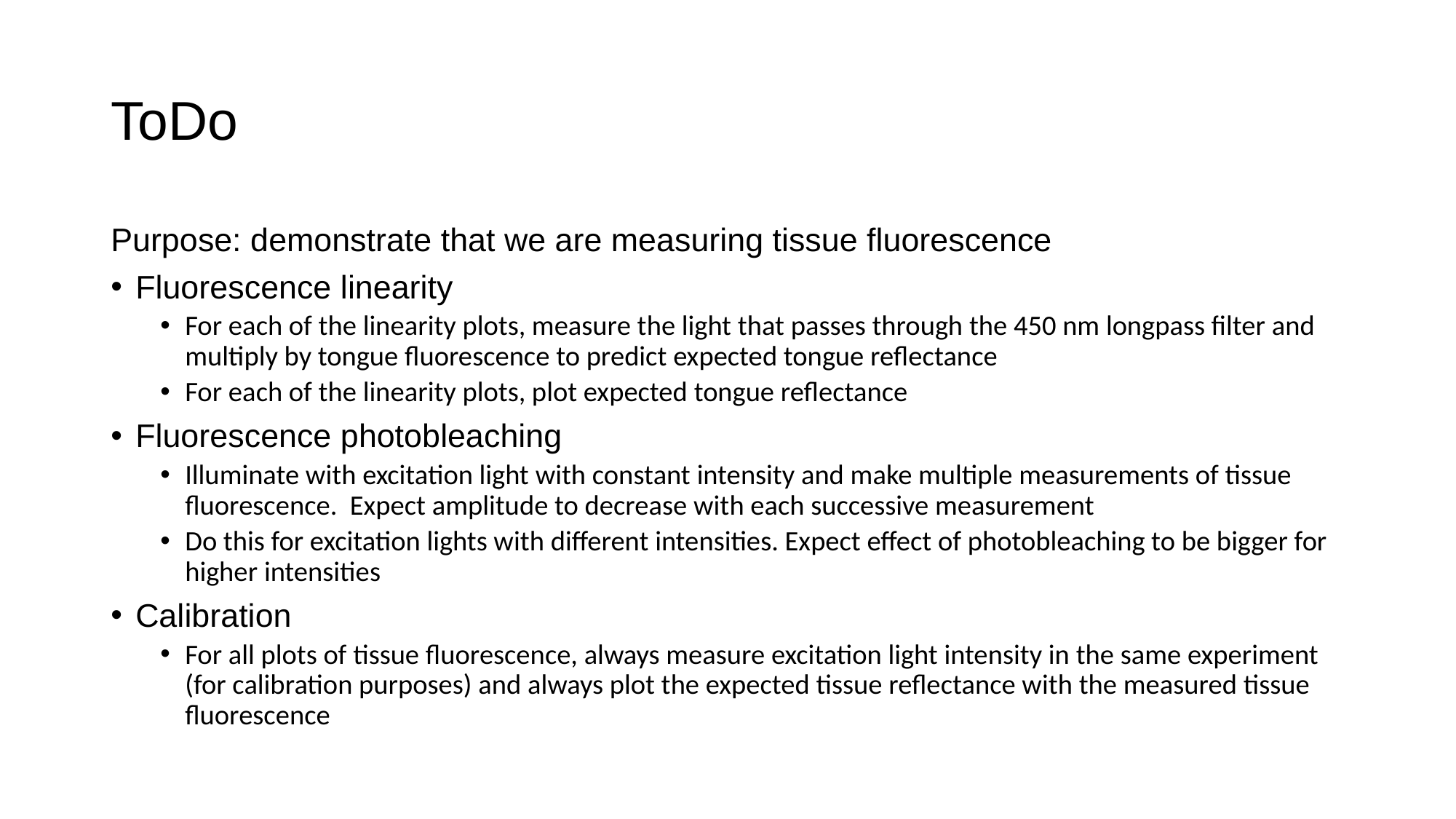

# ToDo
Purpose: demonstrate that we are measuring tissue fluorescence
Fluorescence linearity
For each of the linearity plots, measure the light that passes through the 450 nm longpass filter and multiply by tongue fluorescence to predict expected tongue reflectance
For each of the linearity plots, plot expected tongue reflectance
Fluorescence photobleaching
Illuminate with excitation light with constant intensity and make multiple measurements of tissue fluorescence.  Expect amplitude to decrease with each successive measurement
Do this for excitation lights with different intensities. Expect effect of photobleaching to be bigger for higher intensities
Calibration
For all plots of tissue fluorescence, always measure excitation light intensity in the same experiment (for calibration purposes) and always plot the expected tissue reflectance with the measured tissue fluorescence